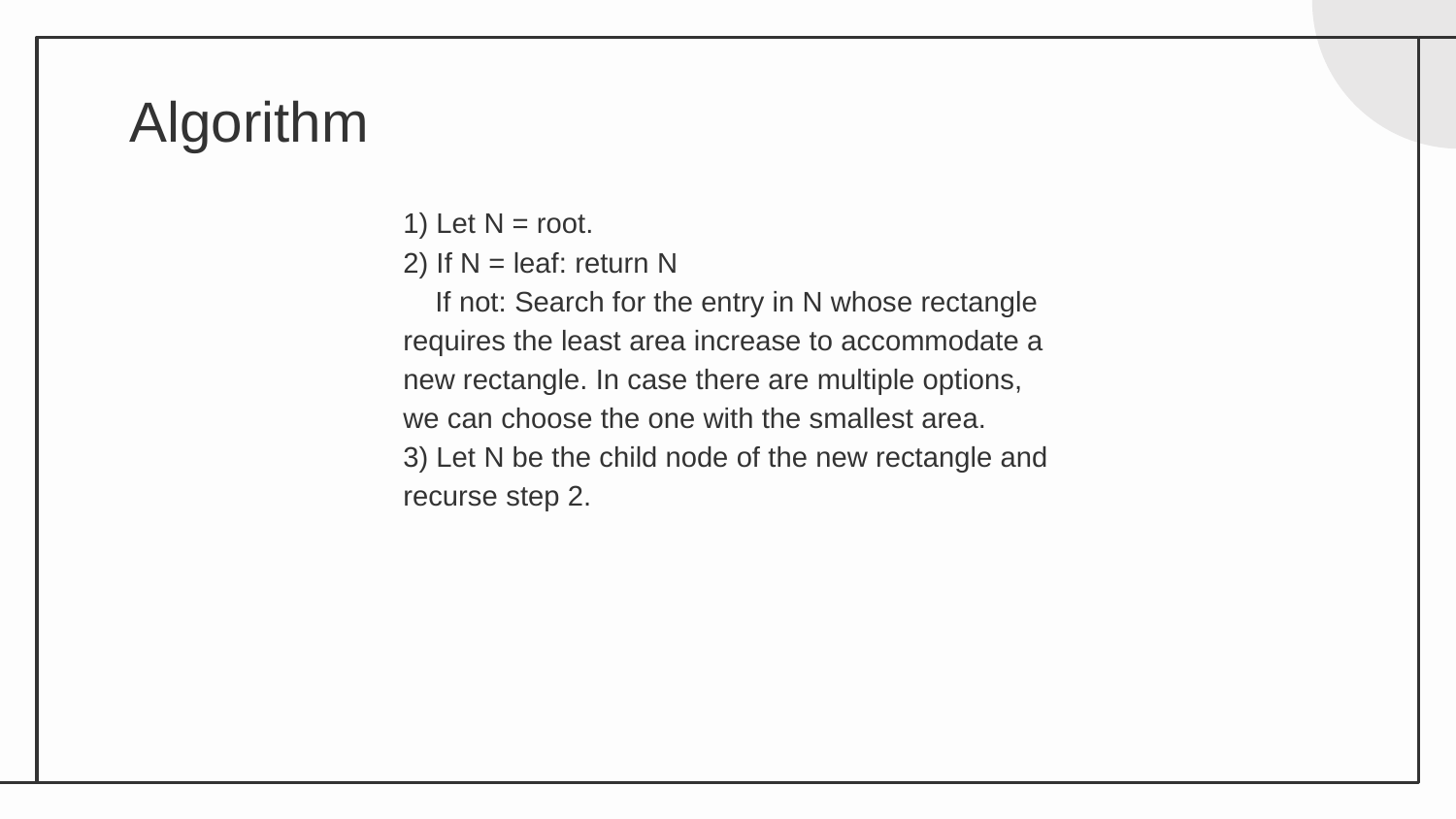

# Algorithm
1) Let N = root.
2) If N = leaf: return N
    If not: Search for the entry in N whose rectangle requires the least area increase to accommodate a new rectangle. In case there are multiple options, we can choose the one with the smallest area.
3) Let N be the child node of the new rectangle and recurse step 2.